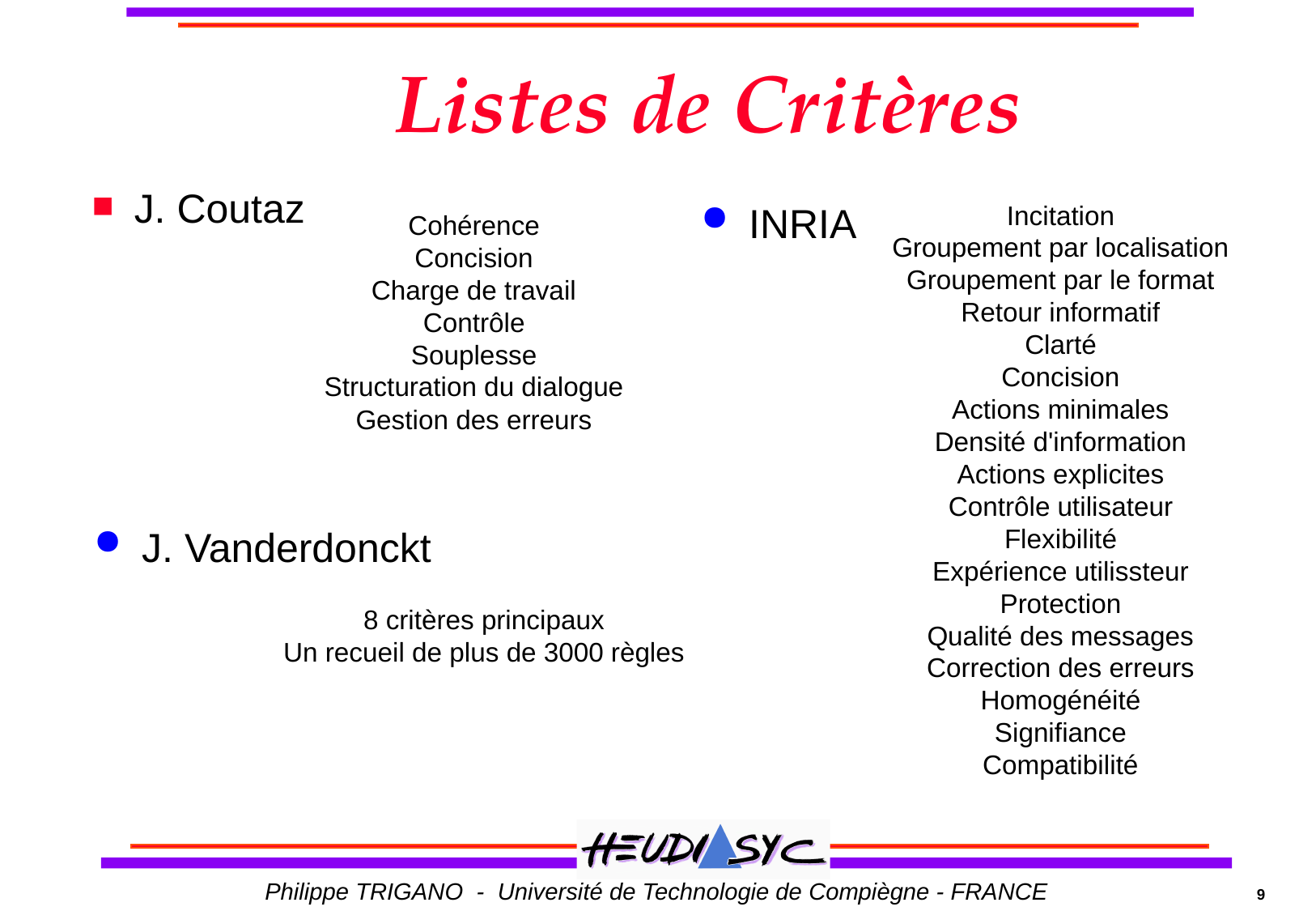

# Listes de Critères
J. Coutaz
INRIA
Incitation
Groupement par localisation
Groupement par le format
Retour informatif
Clarté
Concision
Actions minimales
Densité d'information
Actions explicites
Contrôle utilisateur
Flexibilité
Expérience utilissteur
Protection
Qualité des messages
Correction des erreurs
Homogénéité
Signifiance
Compatibilité
Cohérence
Concision
Charge de travail
Contrôle
Souplesse
Structuration du dialogue
Gestion des erreurs
J. Vanderdonckt
8 critères principaux
Un recueil de plus de 3000 règles